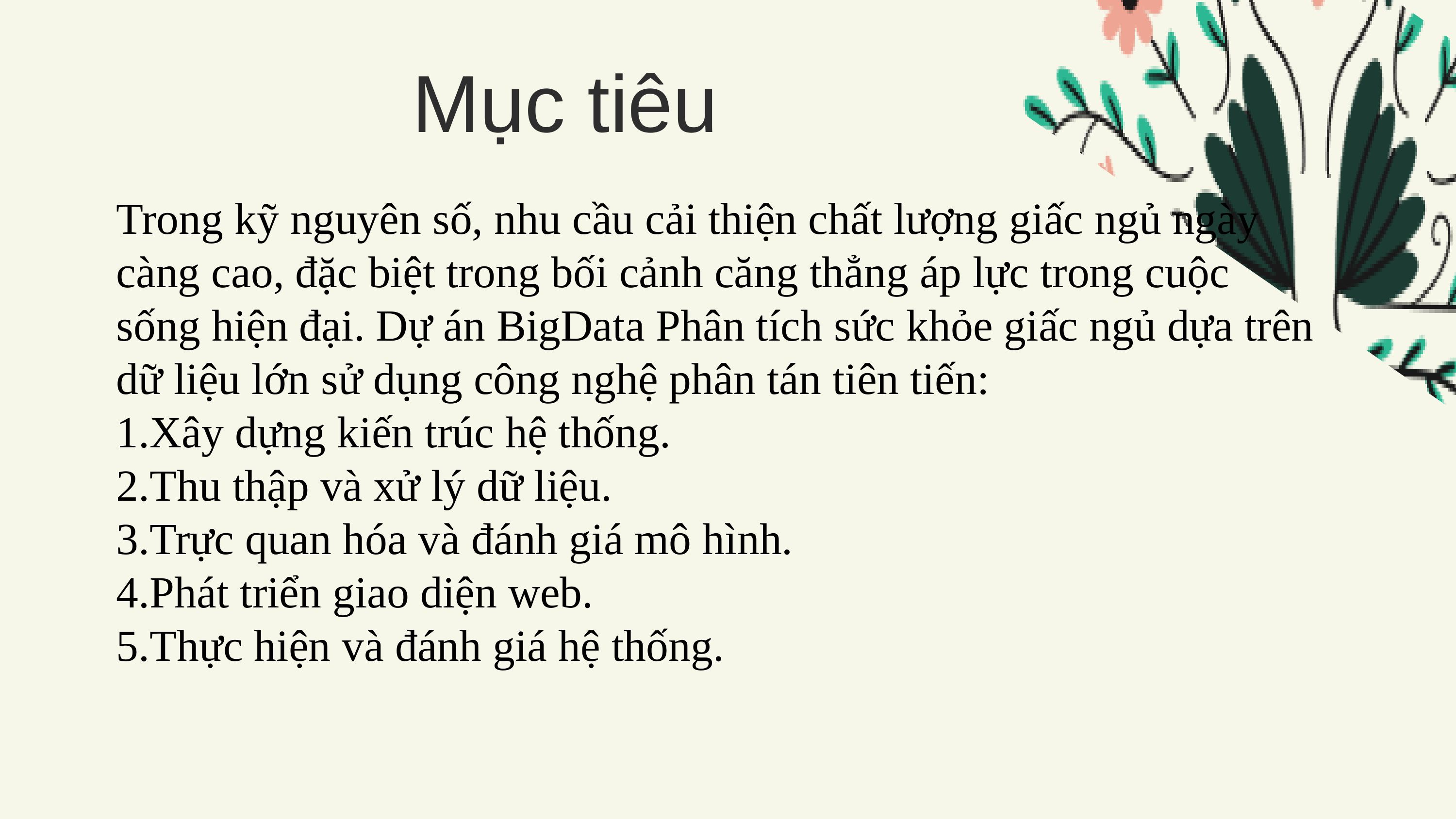

Mục tiêu
Trong kỹ nguyên số, nhu cầu cải thiện chất lượng giấc ngủ ngày càng cao, đặc biệt trong bối cảnh căng thẳng áp lực trong cuộc sống hiện đại. Dự án BigData Phân tích sức khỏe giấc ngủ dựa trên dữ liệu lớn sử dụng công nghệ phân tán tiên tiến:
Xây dựng kiến trúc hệ thống.
Thu thập và xử lý dữ liệu.
Trực quan hóa và đánh giá mô hình.
Phát triển giao diện web.
Thực hiện và đánh giá hệ thống.